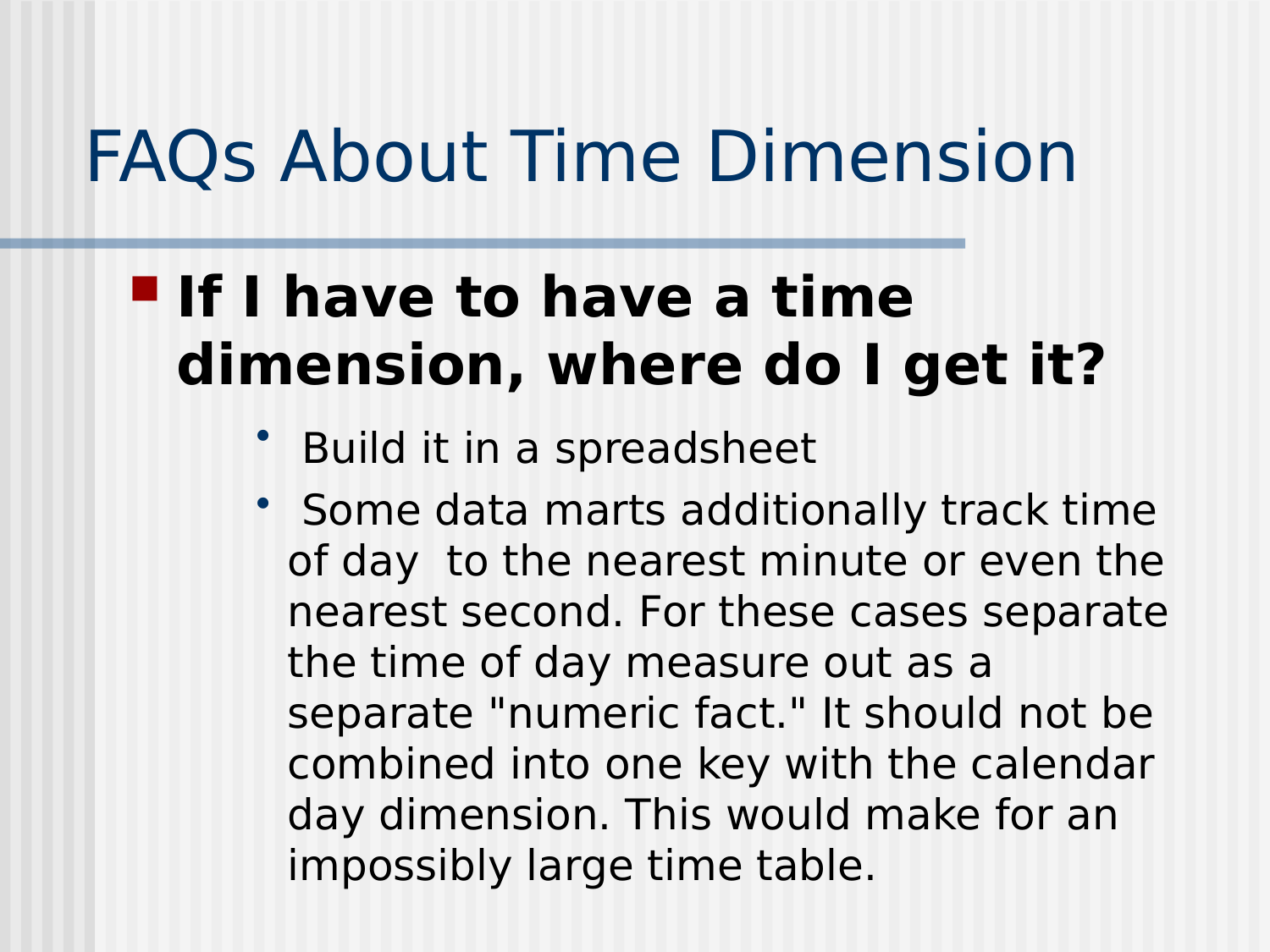

# FAQs About Time Dimension
If I have to have a time dimension, where do I get it?
 Build it in a spreadsheet
 Some data marts additionally track time of day  to the nearest minute or even the nearest second. For these cases separate the time of day measure out as a separate "numeric fact." It should not be combined into one key with the calendar day dimension. This would make for an impossibly large time table.